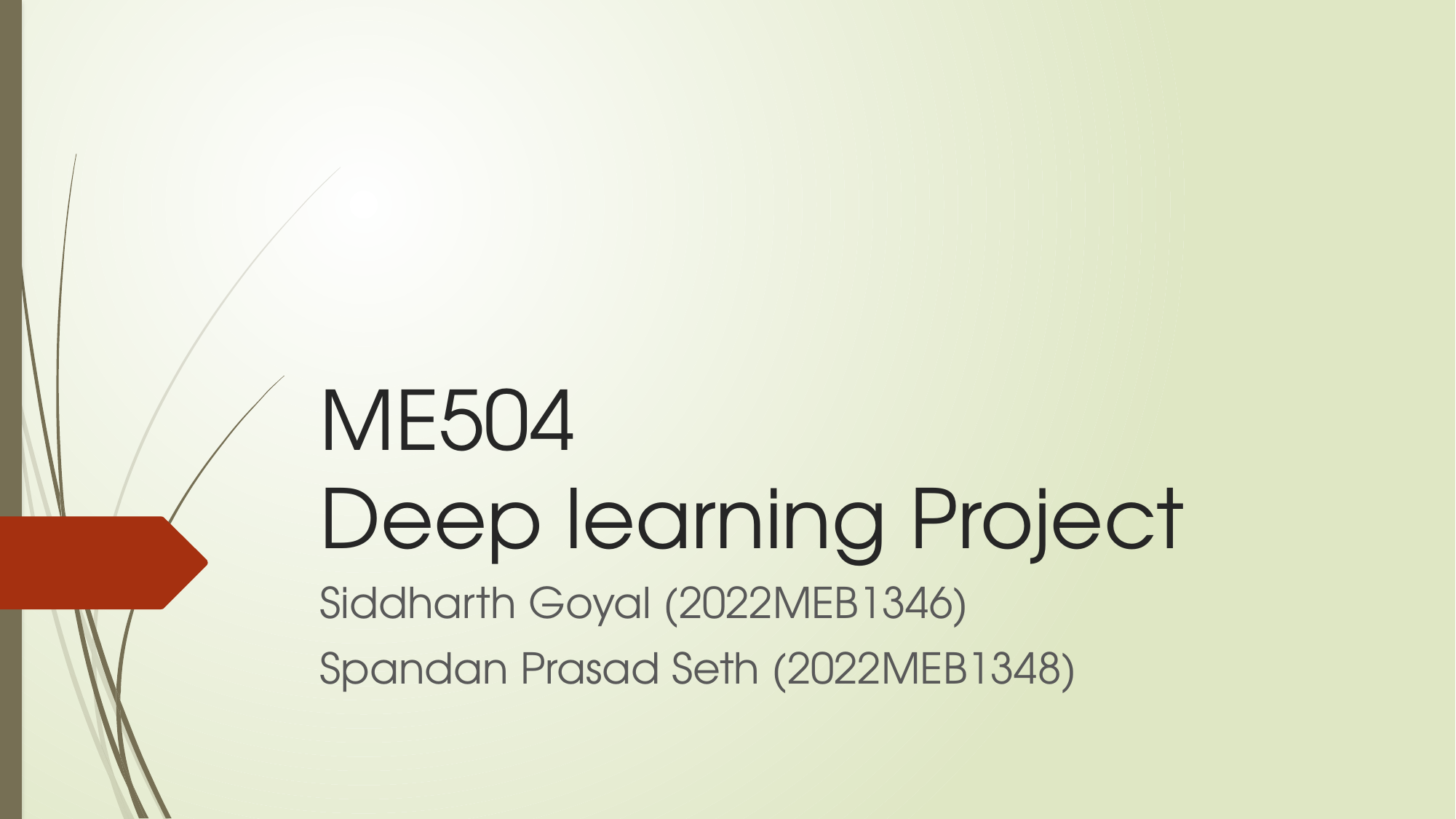

# ME504 Deep learning Project
Siddharth Goyal (2022MEB1346)
Spandan Prasad Seth (2022MEB1348)